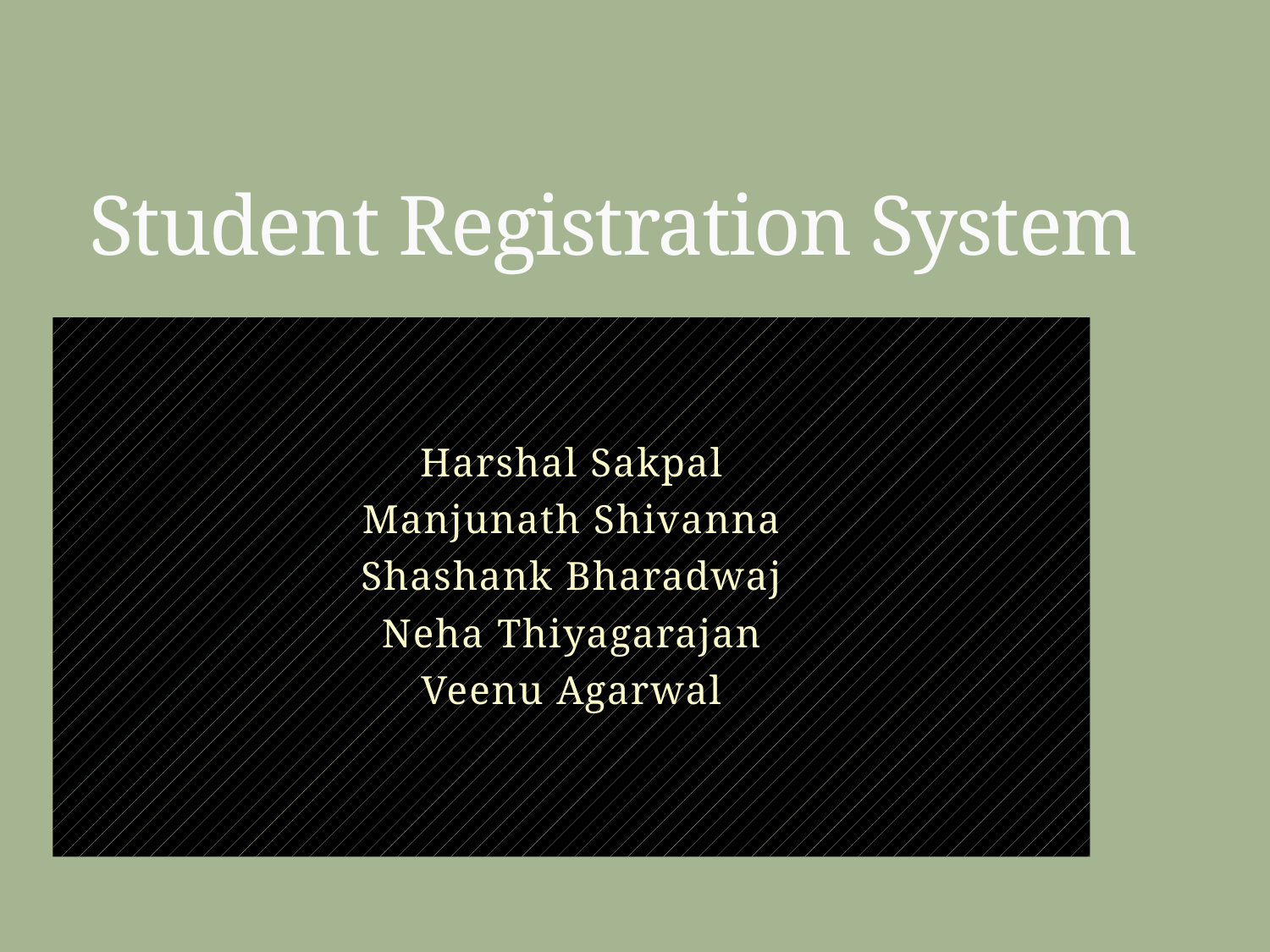

# Student Registration System

Harshal Sakpal
Manjunath Shivanna
Shashank Bharadwaj
Neha Thiyagarajan
Veenu Agarwal